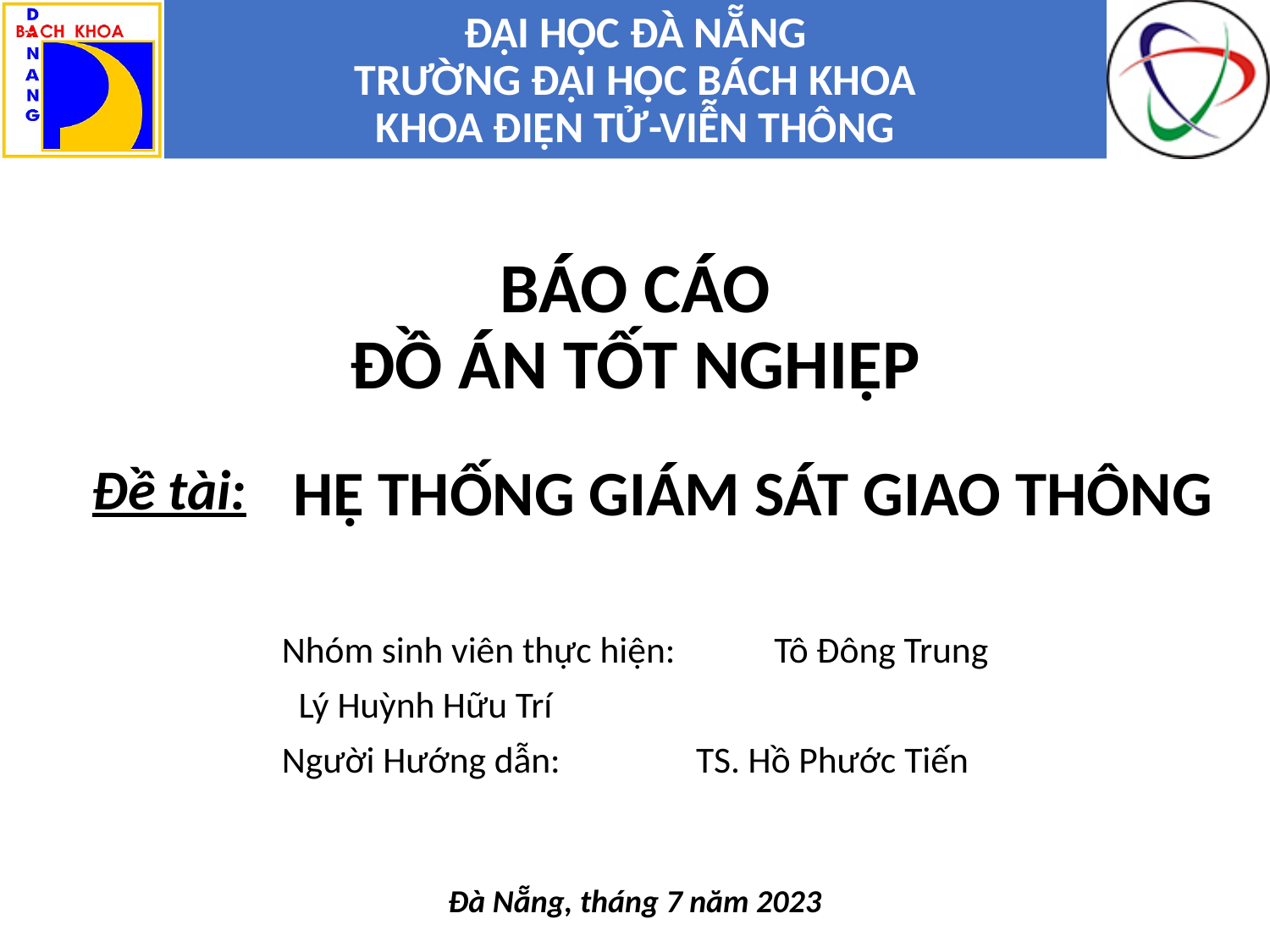

# BÁO CÁO ĐỒ ÁN TỐT NGHIỆP
HỆ THỐNG GIÁM SÁT GIAO THÔNG
Đề tài:
	Nhóm sinh viên thực hiện:            Tô Đông Trung
					  Lý Huỳnh Hữu Trí
	Người Hướng dẫn: 	          TS. Hồ Phước Tiến
Đà Nẵng, tháng 7 năm 2023